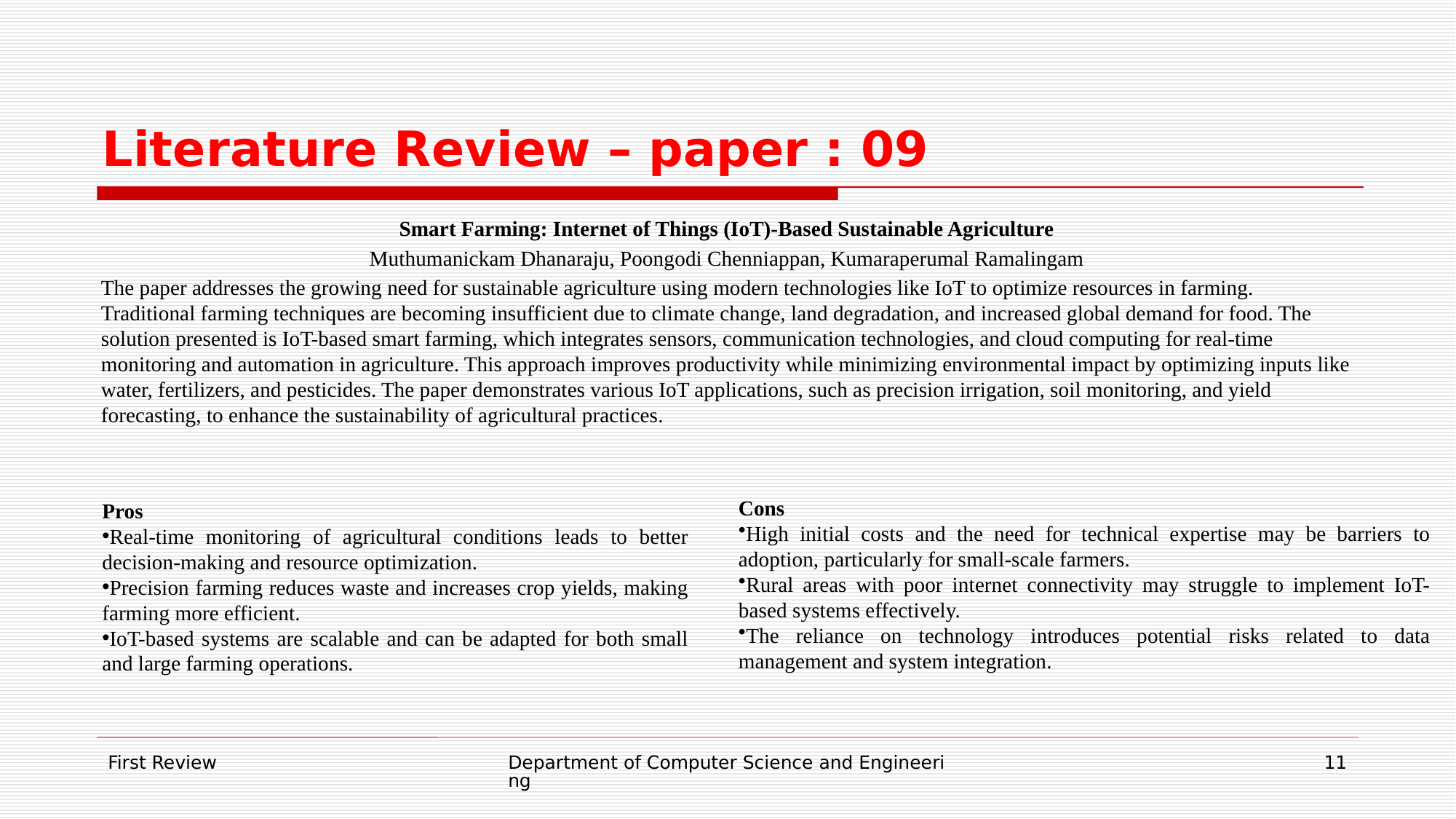

# Literature Review – paper : 09
Smart Farming: Internet of Things (IoT)-Based Sustainable Agriculture
Muthumanickam Dhanaraju, Poongodi Chenniappan, Kumaraperumal Ramalingam
The paper addresses the growing need for sustainable agriculture using modern technologies like IoT to optimize resources in farming. Traditional farming techniques are becoming insufficient due to climate change, land degradation, and increased global demand for food. The solution presented is IoT-based smart farming, which integrates sensors, communication technologies, and cloud computing for real-time monitoring and automation in agriculture. This approach improves productivity while minimizing environmental impact by optimizing inputs like water, fertilizers, and pesticides. The paper demonstrates various IoT applications, such as precision irrigation, soil monitoring, and yield forecasting, to enhance the sustainability of agricultural practices.

Cons
High initial costs and the need for technical expertise may be barriers to adoption, particularly for small-scale farmers.
Rural areas with poor internet connectivity may struggle to implement IoT-based systems effectively.
The reliance on technology introduces potential risks related to data management and system integration.

Pros
Real-time monitoring of agricultural conditions leads to better decision-making and resource optimization.
Precision farming reduces waste and increases crop yields, making farming more efficient.
IoT-based systems are scalable and can be adapted for both small and large farming operations.
First Review
Department of Computer Science and Engineering
11